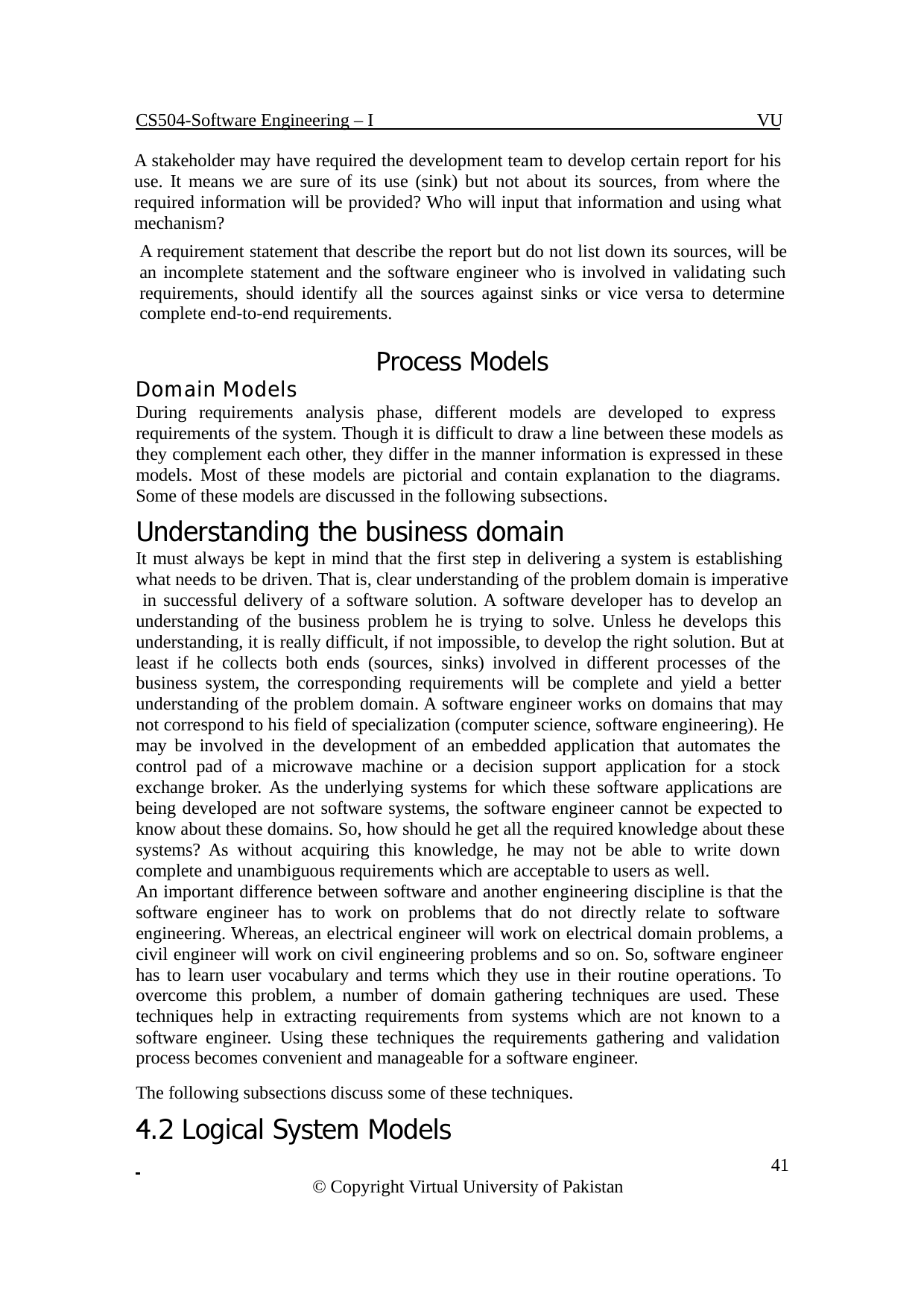

CS504-Software Engineering – I	VU

A stakeholder may have required the development team to develop certain report for his  use. It means we are sure of its use (sink) but not about its sources, from where the  required information will be provided? Who will input that information and using what  mechanism?
A requirement statement that describe the report but do not list down its sources, will be  an incomplete statement and the software engineer who is involved in validating such  requirements, should identify all the sources against sinks or vice versa to determine  complete end-to-end requirements.

Process Models
Domain Models
During requirements analysis phase, different models are developed to express  requirements of the system. Though it is difficult to draw a line between these models as  they complement each other, they differ in the manner information is expressed in these  models. Most of these models are pictorial and contain explanation to the diagrams.  Some of these models are discussed in the following subsections.
Understanding the business domain
It must always be kept in mind that the first step in delivering a system is establishing  what needs to be driven. That is, clear understanding of the problem domain is imperative  in successful delivery of a software solution. A software developer has to develop an  understanding of the business problem he is trying to solve. Unless he develops this  understanding, it is really difficult, if not impossible, to develop the right solution. But at  least if he collects both ends (sources, sinks) involved in different processes of the  business system, the corresponding requirements will be complete and yield a better  understanding of the problem domain. A software engineer works on domains that may  not correspond to his field of specialization (computer science, software engineering). He  may be involved in the development of an embedded application that automates the  control pad of a microwave machine or a decision support application for a stock  exchange broker. As the underlying systems for which these software applications are  being developed are not software systems, the software engineer cannot be expected to  know about these domains. So, how should he get all the required knowledge about these  systems? As without acquiring this knowledge, he may not be able to write down  complete and unambiguous requirements which are acceptable to users as well.
An important difference between software and another engineering discipline is that the  software engineer has to work on problems that do not directly relate to software  engineering. Whereas, an electrical engineer will work on electrical domain problems, a  civil engineer will work on civil engineering problems and so on. So, software engineer  has to learn user vocabulary and terms which they use in their routine operations. To  overcome this problem, a number of domain gathering techniques are used. These  techniques help in extracting requirements from systems which are not known to a  software engineer. Using these techniques the requirements gathering and validation  process becomes convenient and manageable for a software engineer.
The following subsections discuss some of these techniques.
4.2 Logical System Models

 	  41
© Copyright Virtual University of Pakistan